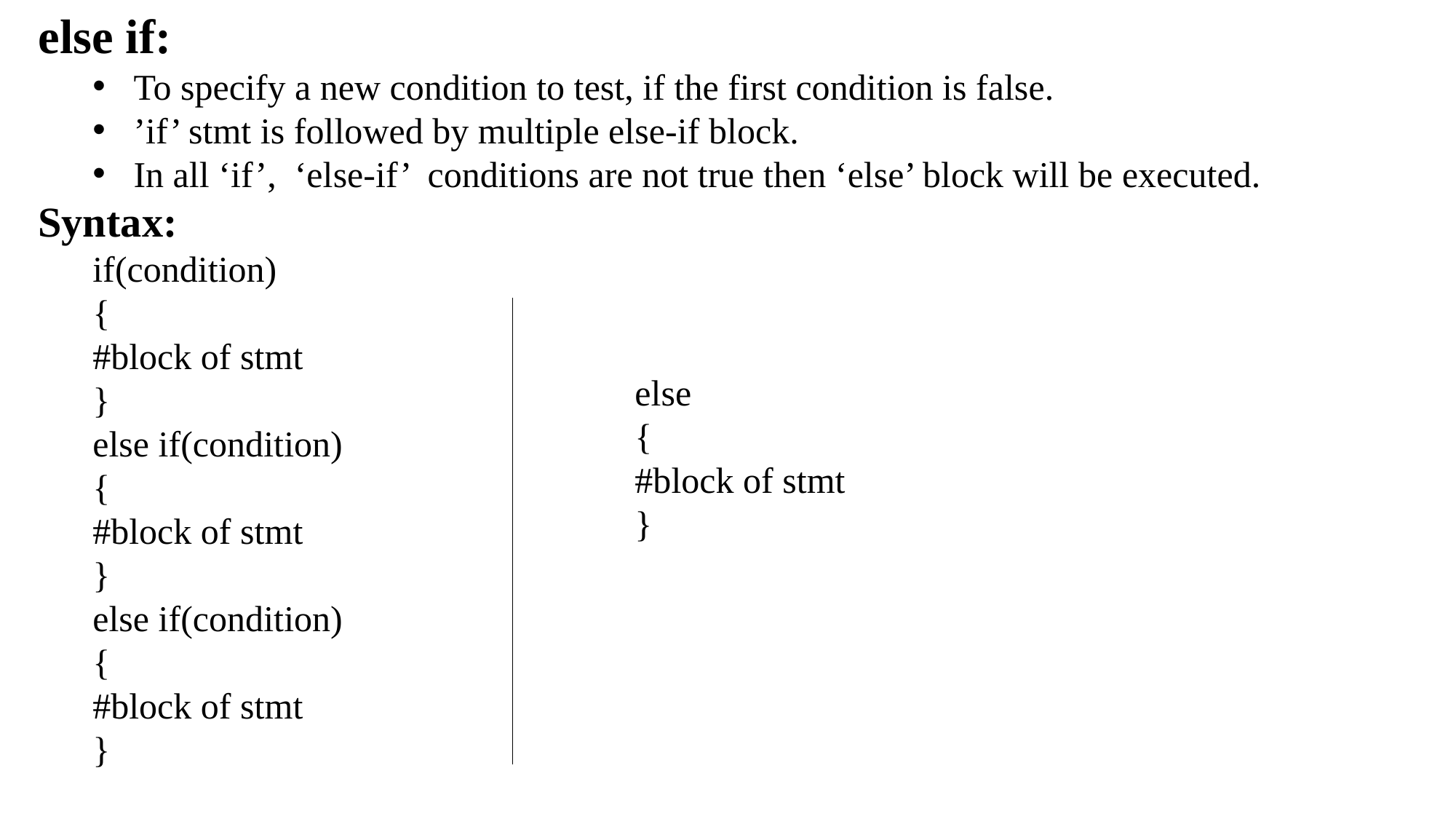

else if:
To specify a new condition to test, if the first condition is false.
’if’ stmt is followed by multiple else-if block.
In all ‘if’,  ‘else-if’  conditions are not true then ‘else’ block will be executed.
Syntax:
if(condition)
{
#block of stmt
}
else if(condition)
{
#block of stmt
}
else if(condition)
{
#block of stmt
}
else
{
#block of stmt
}